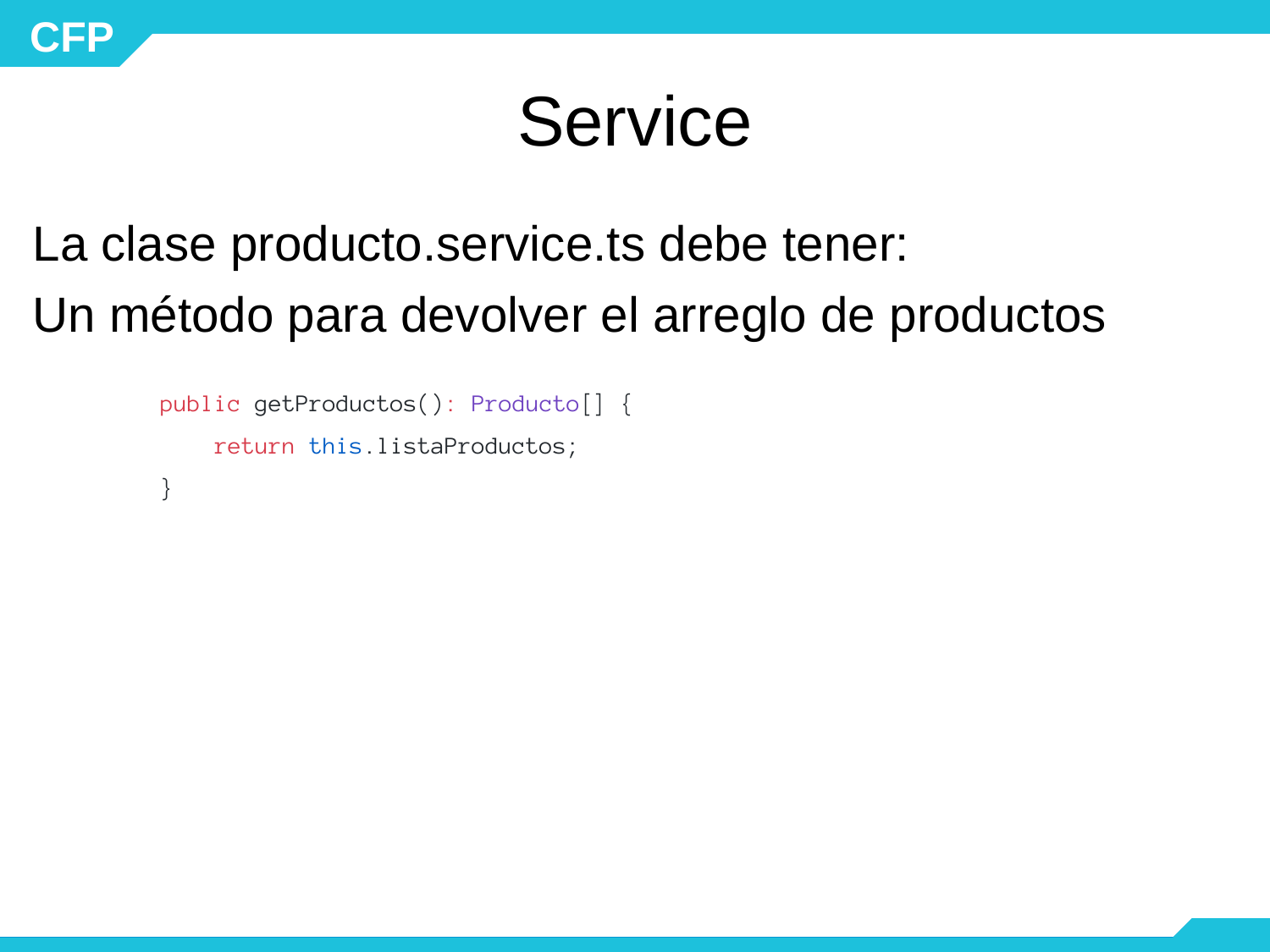

# Service
La clase producto.service.ts debe tener:
Un método para devolver el arreglo de productos

   public getProductos(): Producto[] {
       return this.listaProductos;
   }